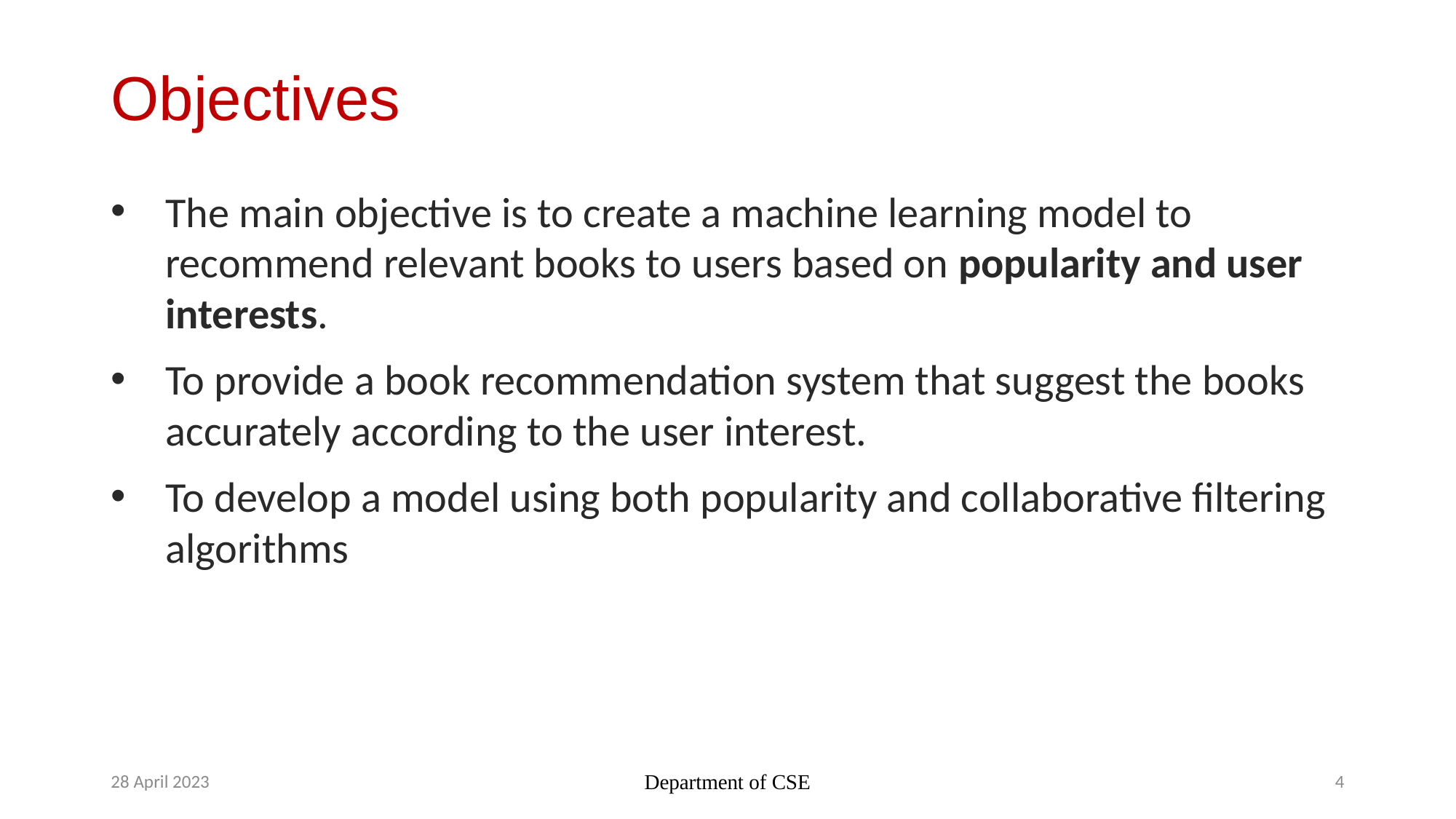

# Objectives
The main objective is to create a machine learning model to recommend relevant books to users based on popularity and user interests.
To provide a book recommendation system that suggest the books accurately according to the user interest.
To develop a model using both popularity and collaborative filtering algorithms
28 April 2023
Department of CSE
4